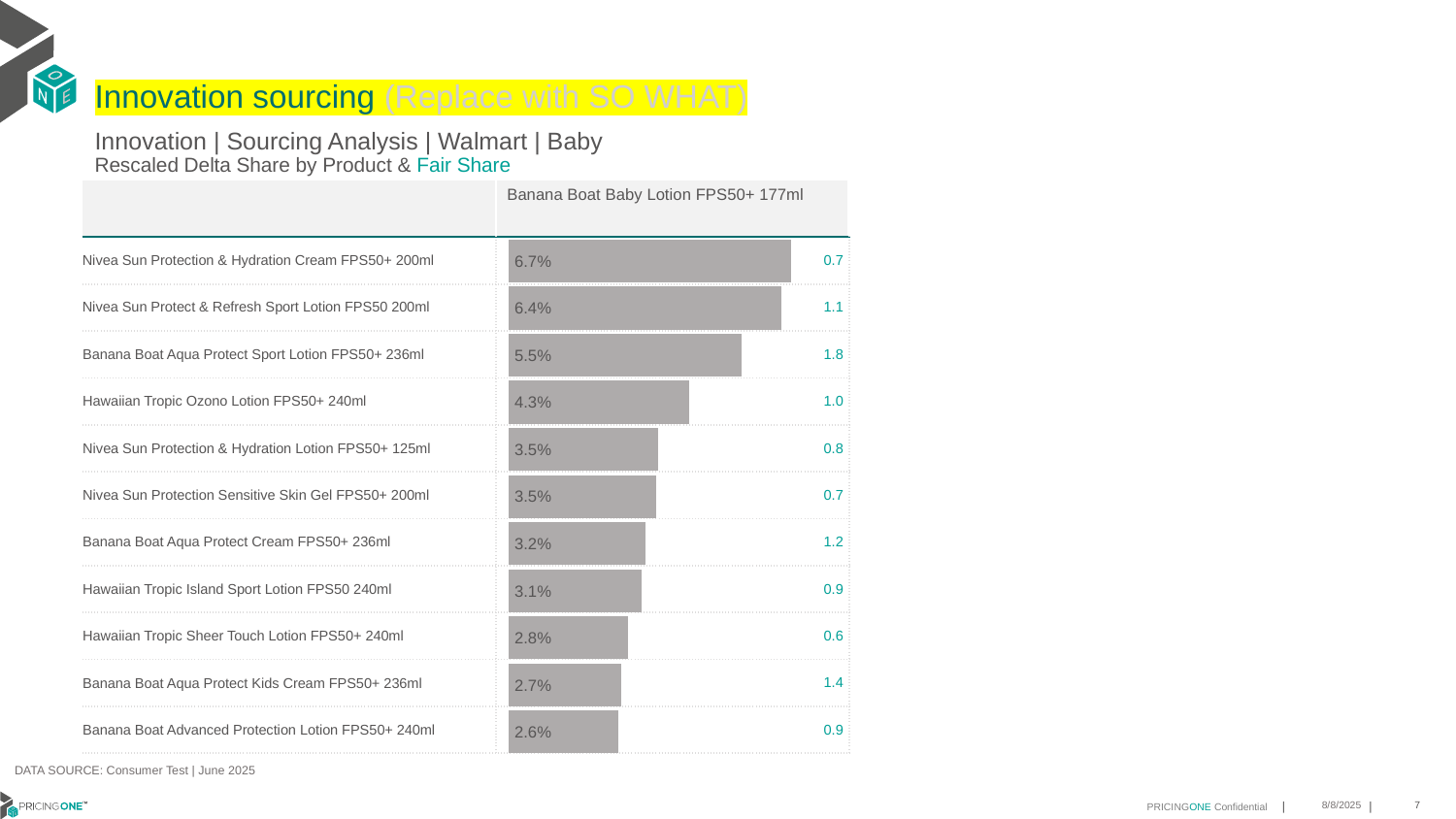

# Innovation sourcing (Replace with SO WHAT)
Innovation | Sourcing Analysis | Walmart | Baby
Rescaled Delta Share by Product & Fair Share
|  | Banana Boat Baby Lotion FPS50+ 177ml |
| --- | --- |
| Nivea Sun Protection & Hydration Cream FPS50+ 200ml | 0.7 |
| Nivea Sun Protect & Refresh Sport Lotion FPS50 200ml | 1.1 |
| Banana Boat Aqua Protect Sport Lotion FPS50+ 236ml | 1.8 |
| Hawaiian Tropic Ozono Lotion FPS50+ 240ml | 1.0 |
| Nivea Sun Protection & Hydration Lotion FPS50+ 125ml | 0.8 |
| Nivea Sun Protection Sensitive Skin Gel FPS50+ 200ml | 0.7 |
| Banana Boat Aqua Protect Cream FPS50+ 236ml | 1.2 |
| Hawaiian Tropic Island Sport Lotion FPS50 240ml | 0.9 |
| Hawaiian Tropic Sheer Touch Lotion FPS50+ 240ml | 0.6 |
| Banana Boat Aqua Protect Kids Cream FPS50+ 236ml | 1.4 |
| Banana Boat Advanced Protection Lotion FPS50+ 240ml | 0.9 |

### Chart

| Category | Banana Boat Baby Lotion FPS50+ 177ml |
|---|---|
| Nivea Sun Protection & Hydration Cream FPS50+ 200ml | 0.06662443172344548 |
| Nivea Sun Protect & Refresh Sport Lotion FPS50 200ml | 0.06439001519593851 |
| Banana Boat Aqua Protect Sport Lotion FPS50+ 236ml | 0.054941918903599514 |
| Hawaiian Tropic Ozono Lotion FPS50+ 240ml | 0.04268324790537059 |
| Nivea Sun Protection & Hydration Lotion FPS50+ 125ml | 0.035252042995970095 |
| Nivea Sun Protection Sensitive Skin Gel FPS50+ 200ml | 0.0348232789903863 |
| Banana Boat Aqua Protect Cream FPS50+ 236ml | 0.03238972735265325 |
| Hawaiian Tropic Island Sport Lotion FPS50 240ml | 0.031461447027138885 |
| Hawaiian Tropic Sheer Touch Lotion FPS50+ 240ml | 0.028118513846784682 |
| Banana Boat Aqua Protect Kids Cream FPS50+ 236ml | 0.026576664913846443 |
| Banana Boat Advanced Protection Lotion FPS50+ 240ml | 0.02593900662498572 |
DATA SOURCE: Consumer Test | June 2025

8/8/2025
7